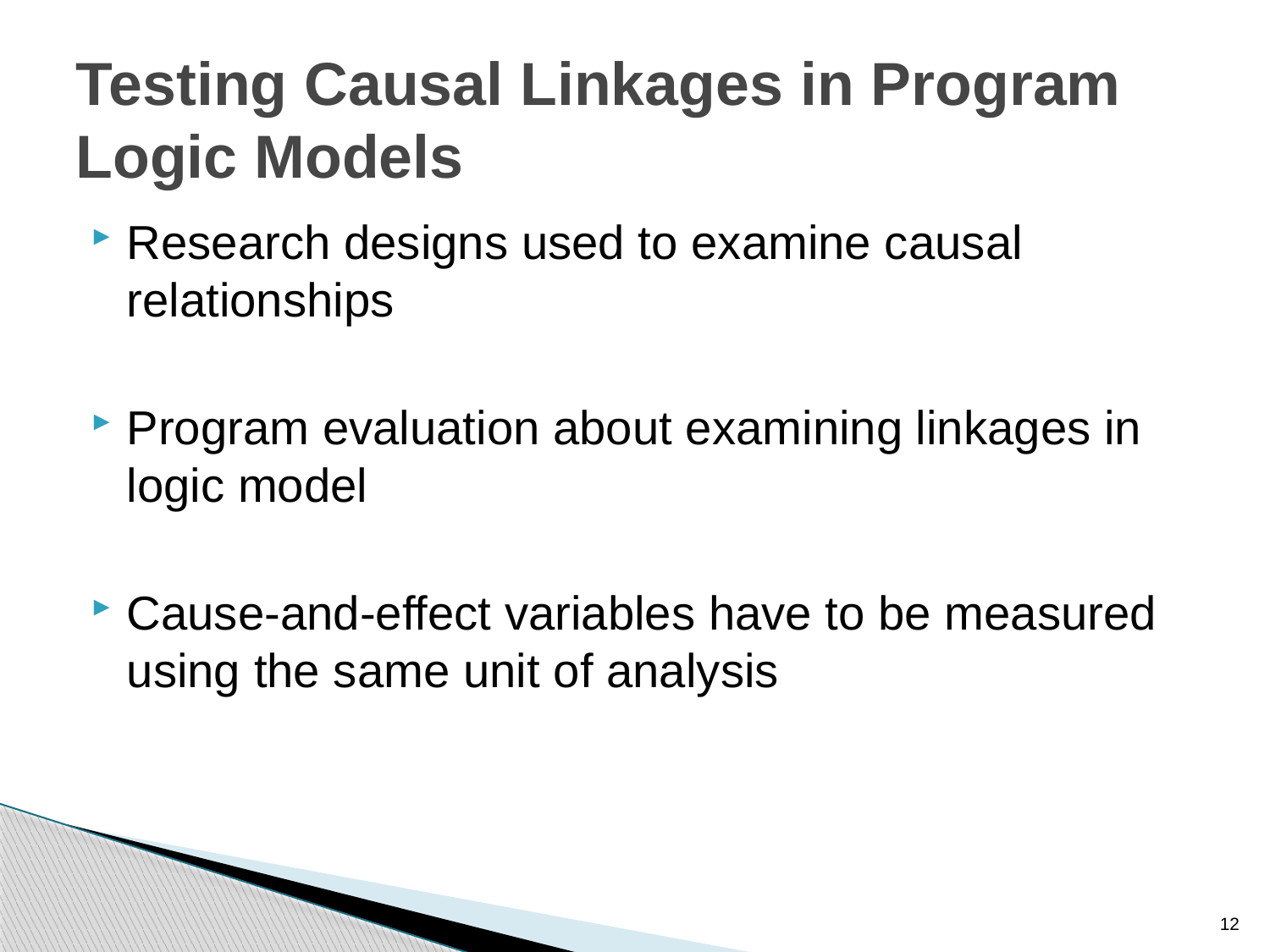

# Testing Causal Linkages in Program Logic Models
Research designs used to examine causal relationships

Program evaluation about examining linkages in logic model

Cause-and-effect variables have to be measured using the same unit of analysis

12